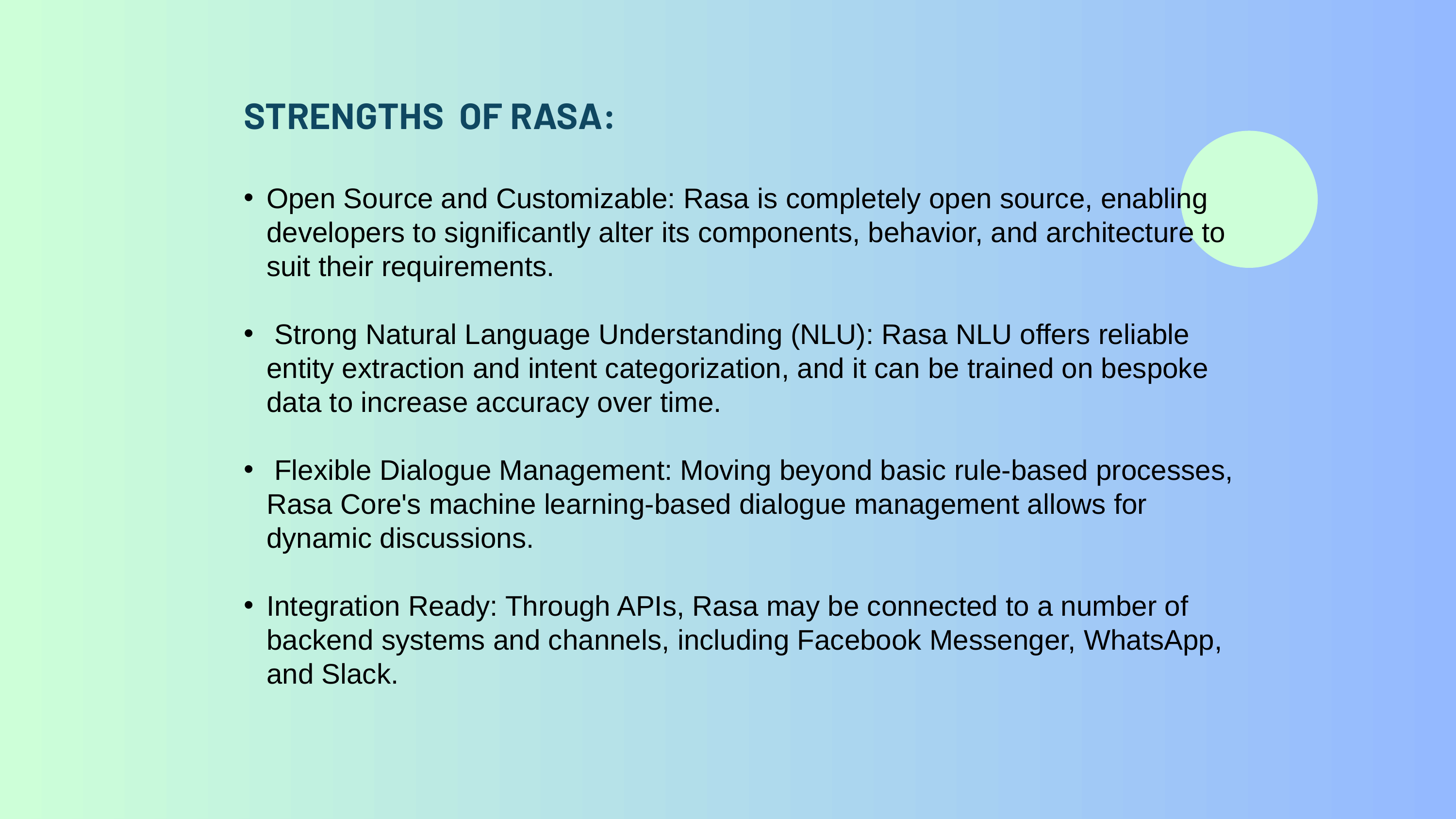

Strengths  Of rasa:

Open Source and Customizable: Rasa is completely open source, enabling developers to significantly alter its components, behavior, and architecture to suit their requirements.

 Strong Natural Language Understanding (NLU): Rasa NLU offers reliable entity extraction and intent categorization, and it can be trained on bespoke data to increase accuracy over time.

 Flexible Dialogue Management: Moving beyond basic rule-based processes, Rasa Core's machine learning-based dialogue management allows for dynamic discussions.

Integration Ready: Through APIs, Rasa may be connected to a number of backend systems and channels, including Facebook Messenger, WhatsApp, and Slack.